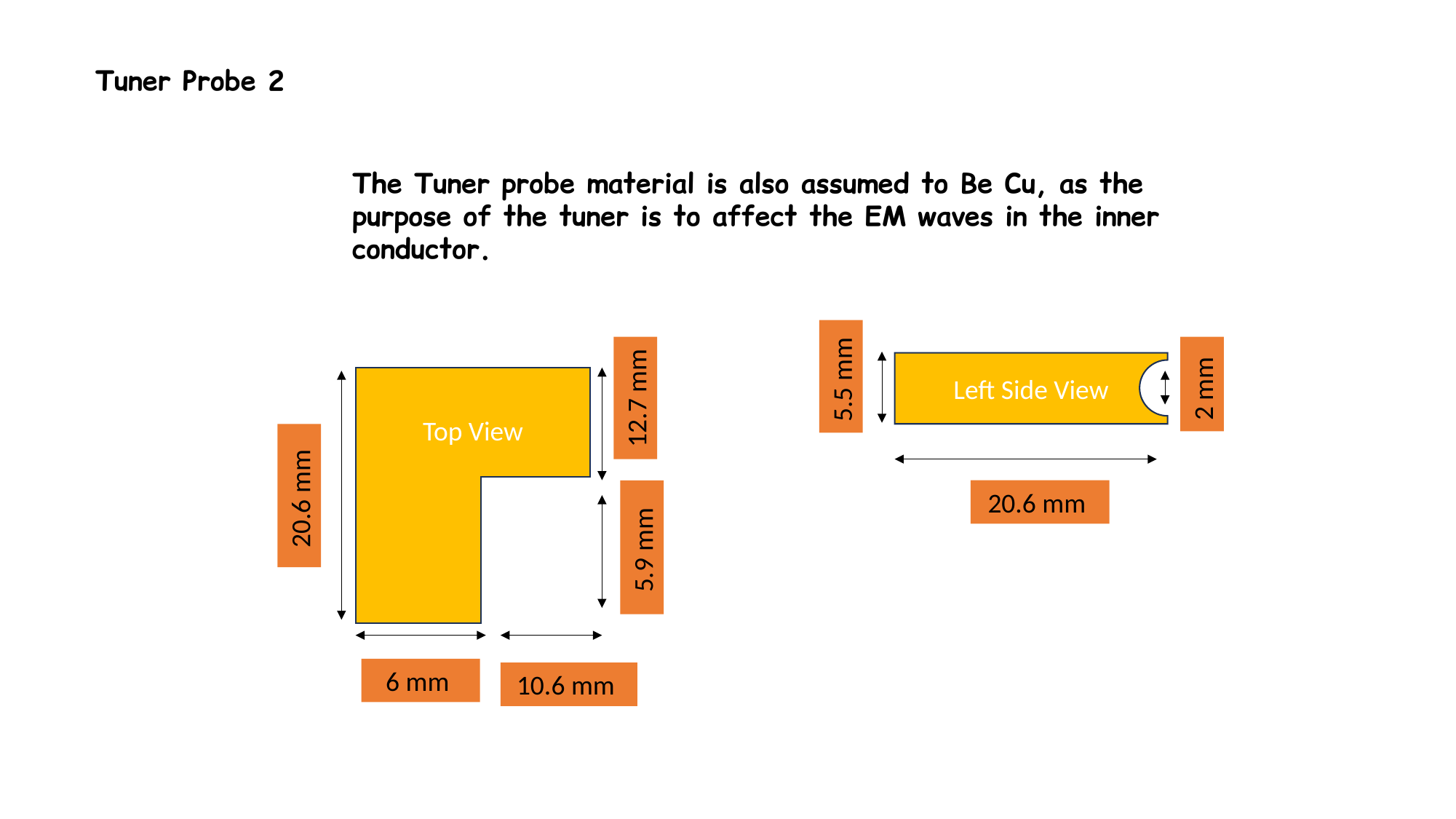

Tuner Probe 2
The Tuner probe material is also assumed to Be Cu, as the purpose of the tuner is to affect the EM waves in the inner conductor.
Left Side View
5.5 mm
2 mm
Top View

12.7 mm
20.6 mm
20.6 mm
5.9 mm
6 mm
10.6 mm